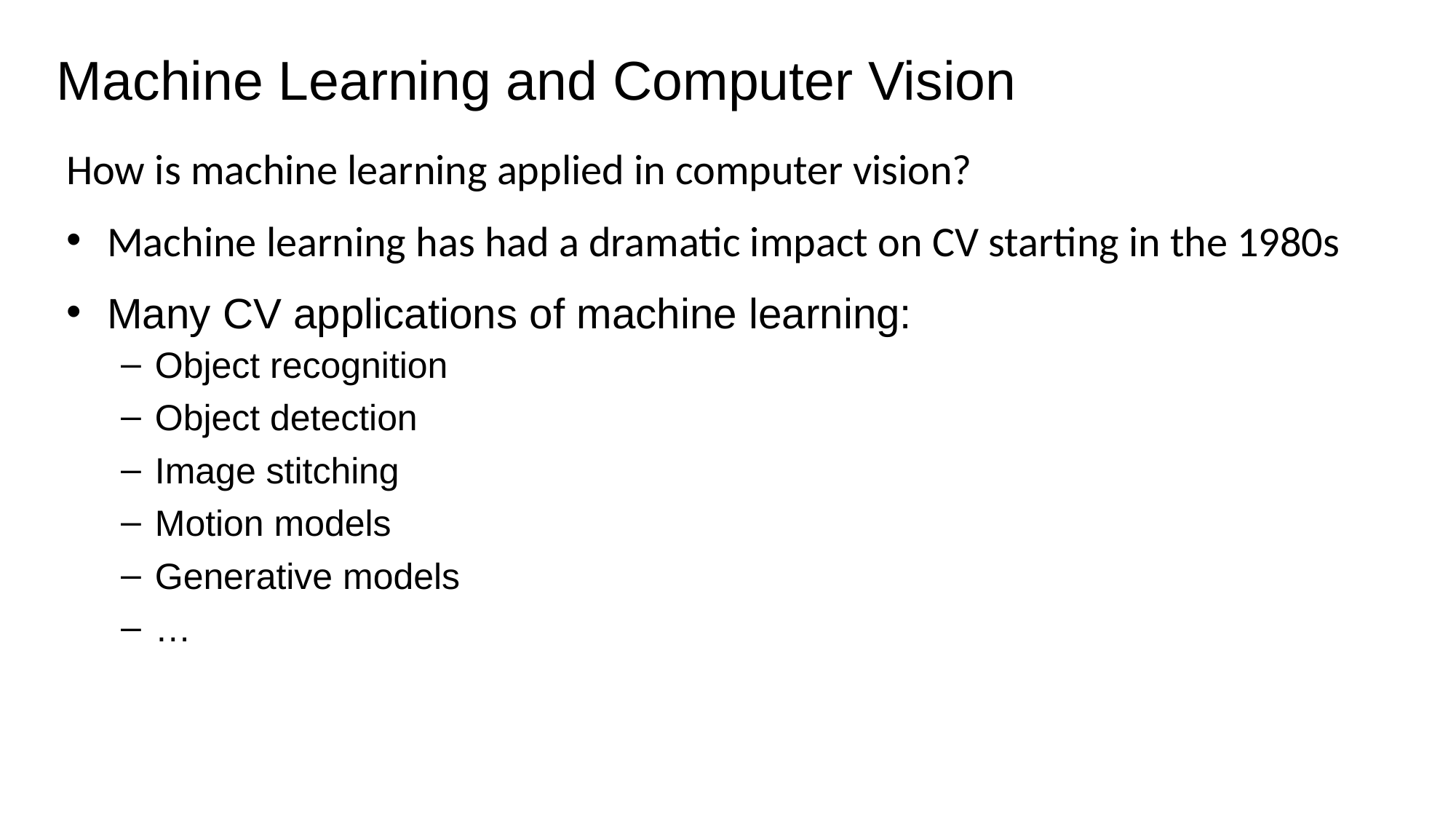

# Machine Learning and Computer Vision
How is machine learning applied in computer vision?
Machine learning has had a dramatic impact on CV starting in the 1980s
Many CV applications of machine learning:
Object recognition
Object detection
Image stitching
Motion models
Generative models
…